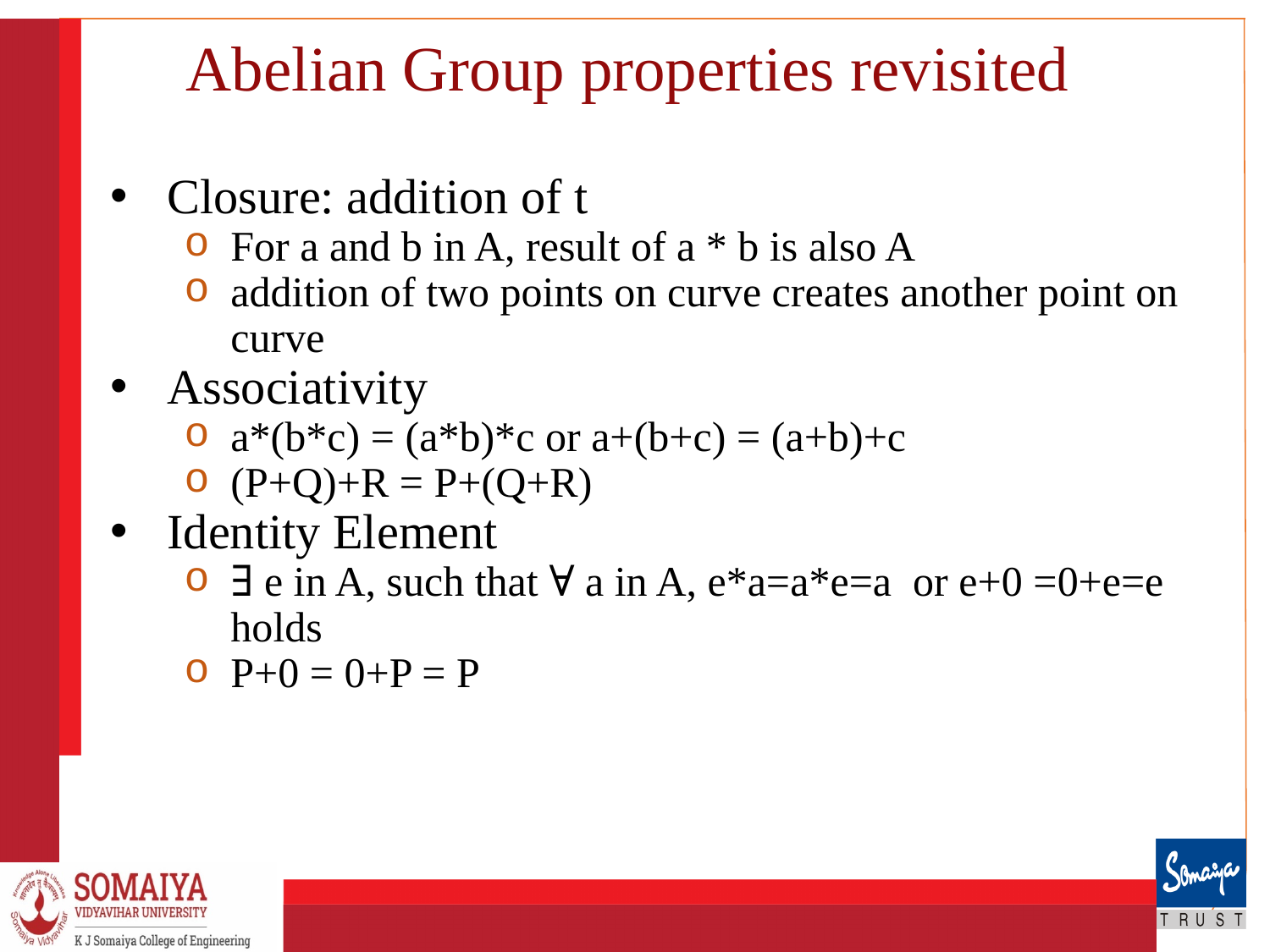

# Abelian Group properties revisited
Closure: addition of t
For a and b in A, result of a * b is also A
addition of two points on curve creates another point on curve
Associativity
a*(b*c) = (a*b)*c or a+(b+c) = (a+b)+c
(P+Q)+R = P+(Q+R)
Identity Element
∃ e in A, such that ∀ a in A, e*a=a*e=a  or e+0 =0+e=e holds
P+0 = 0+P = P